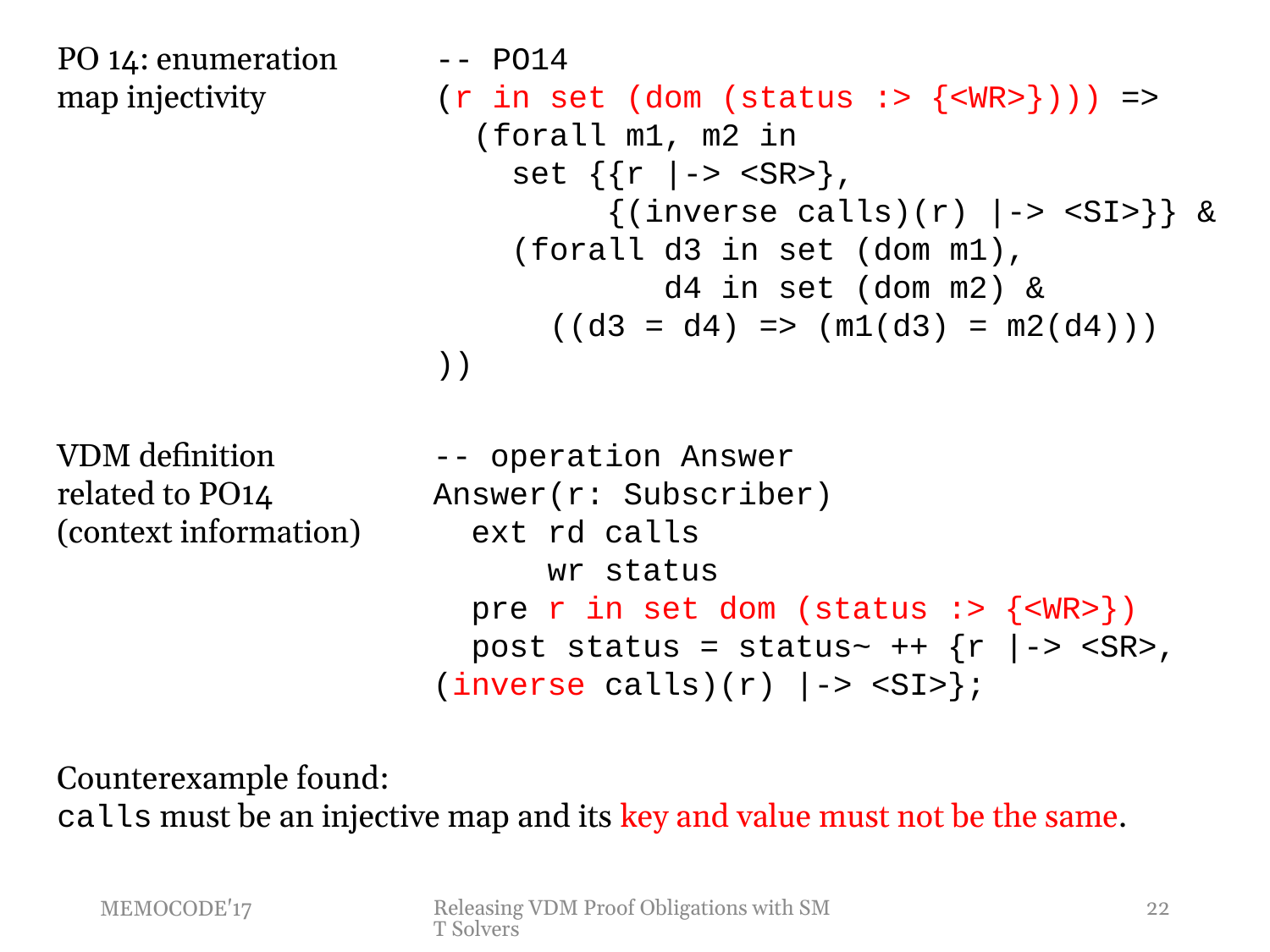

PO 14: enumeration map injectivity
-- PO14
(r in set (dom (status :> {<WR>}))) =>
  (forall m1, m2 in
    set {{r |-> <SR>},
         {(inverse calls)(r) |-> <SI>}} &
    (forall d3 in set (dom m1),
            d4 in set (dom m2) &
      ((d3 = d4) => (m1(d3) = m2(d4)))
))
VDM definition related to PO14 (context information)
-- operation Answer
Answer(r: Subscriber)
  ext rd calls
      wr status
  pre r in set dom (status :> {<WR>})
  post status = status~ ++ {r |-> <SR>, (inverse calls)(r) |-> <SI>};
Counterexample found:
calls must be an injective map and its key and value must not be the same.
MEMOCODE'17
Releasing VDM Proof Obligations with SMT Solvers
22